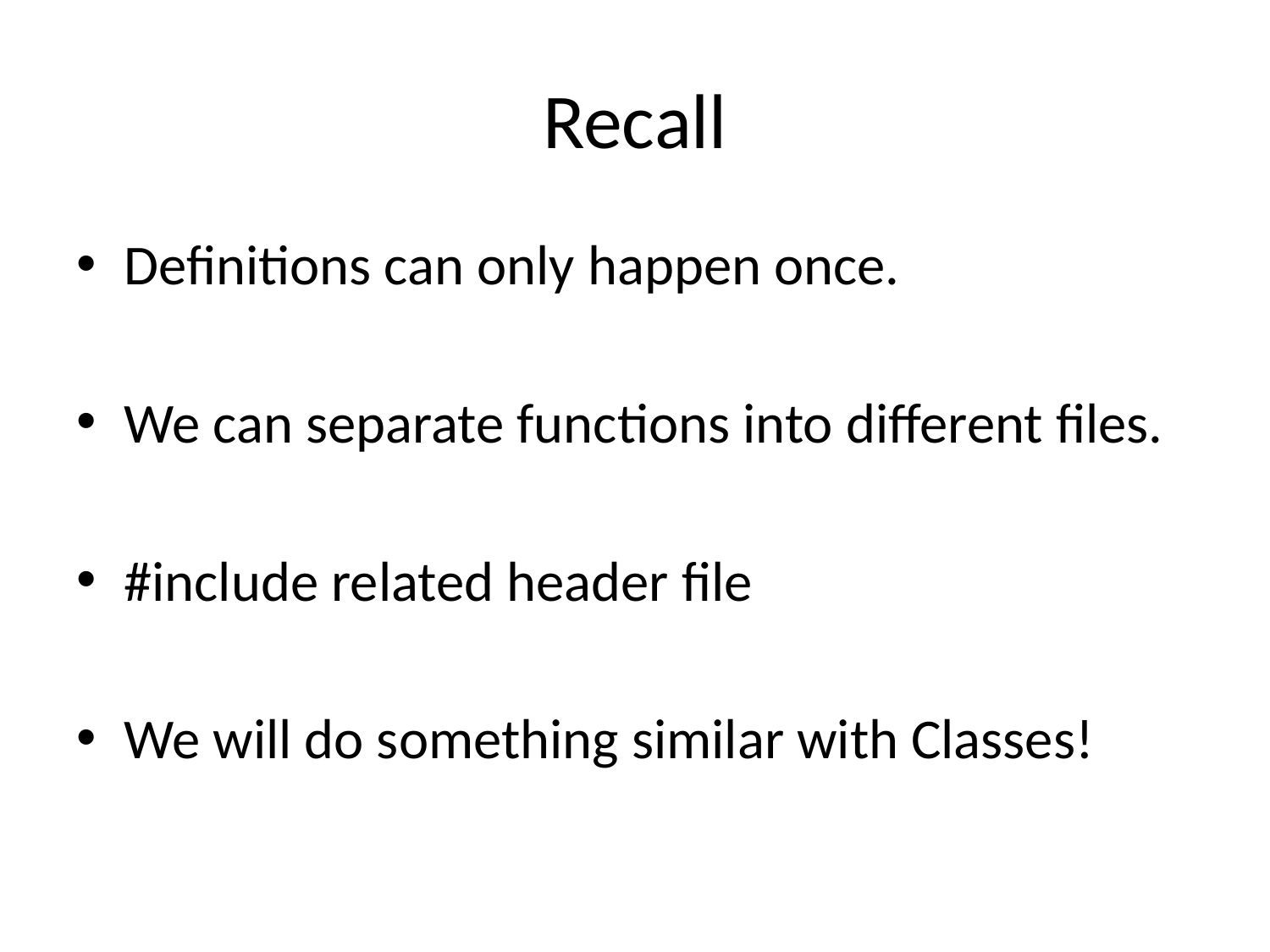

# Recall
Definitions can only happen once.

We can separate functions into different files.

#include related header file

We will do something similar with Classes!